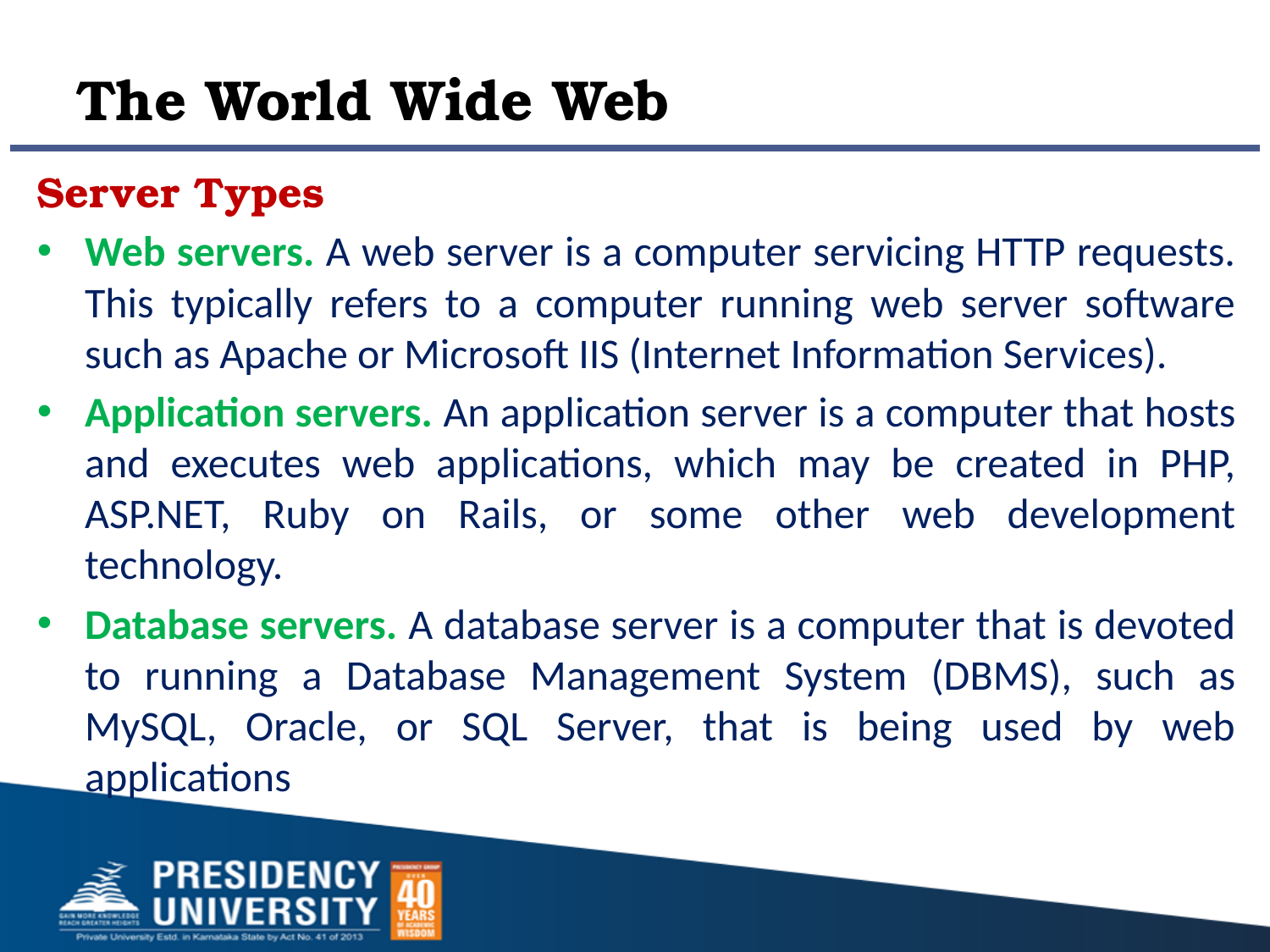

# The World Wide Web
Server Types
Web servers. A web server is a computer servicing HTTP requests. This typically refers to a computer running web server software such as Apache or Microsoft IIS (Internet Information Services).
Application servers. An application server is a computer that hosts and executes web applications, which may be created in PHP, ASP.NET, Ruby on Rails, or some other web development technology.
Database servers. A database server is a computer that is devoted to running a Database Management System (DBMS), such as MySQL, Oracle, or SQL Server, that is being used by web applications